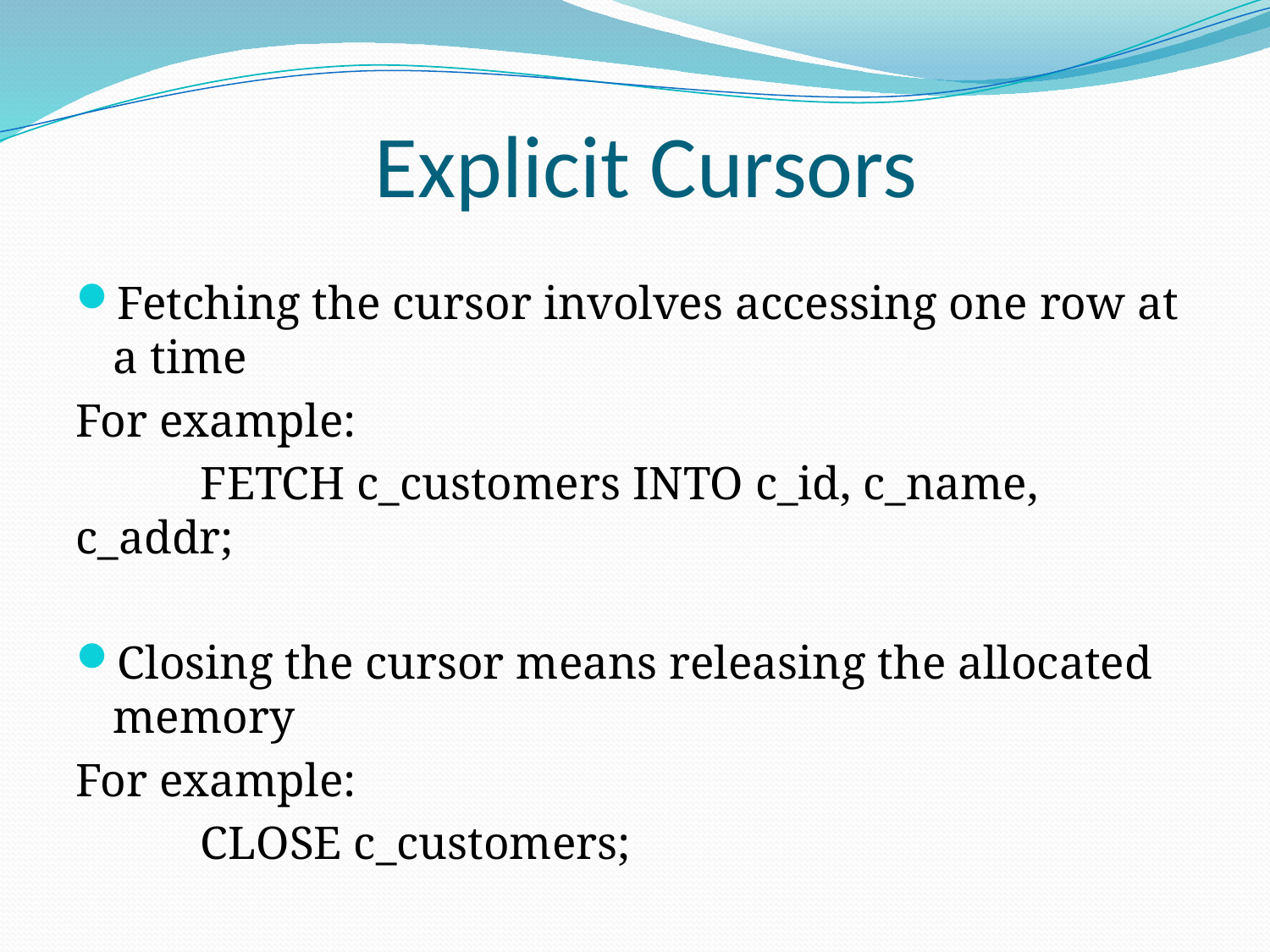

# Explicit Cursors
Fetching the cursor involves accessing one row at a time
For example:
	FETCH c_customers INTO c_id, c_name, c_addr;

Closing the cursor means releasing the allocated memory
For example:
	CLOSE c_customers;